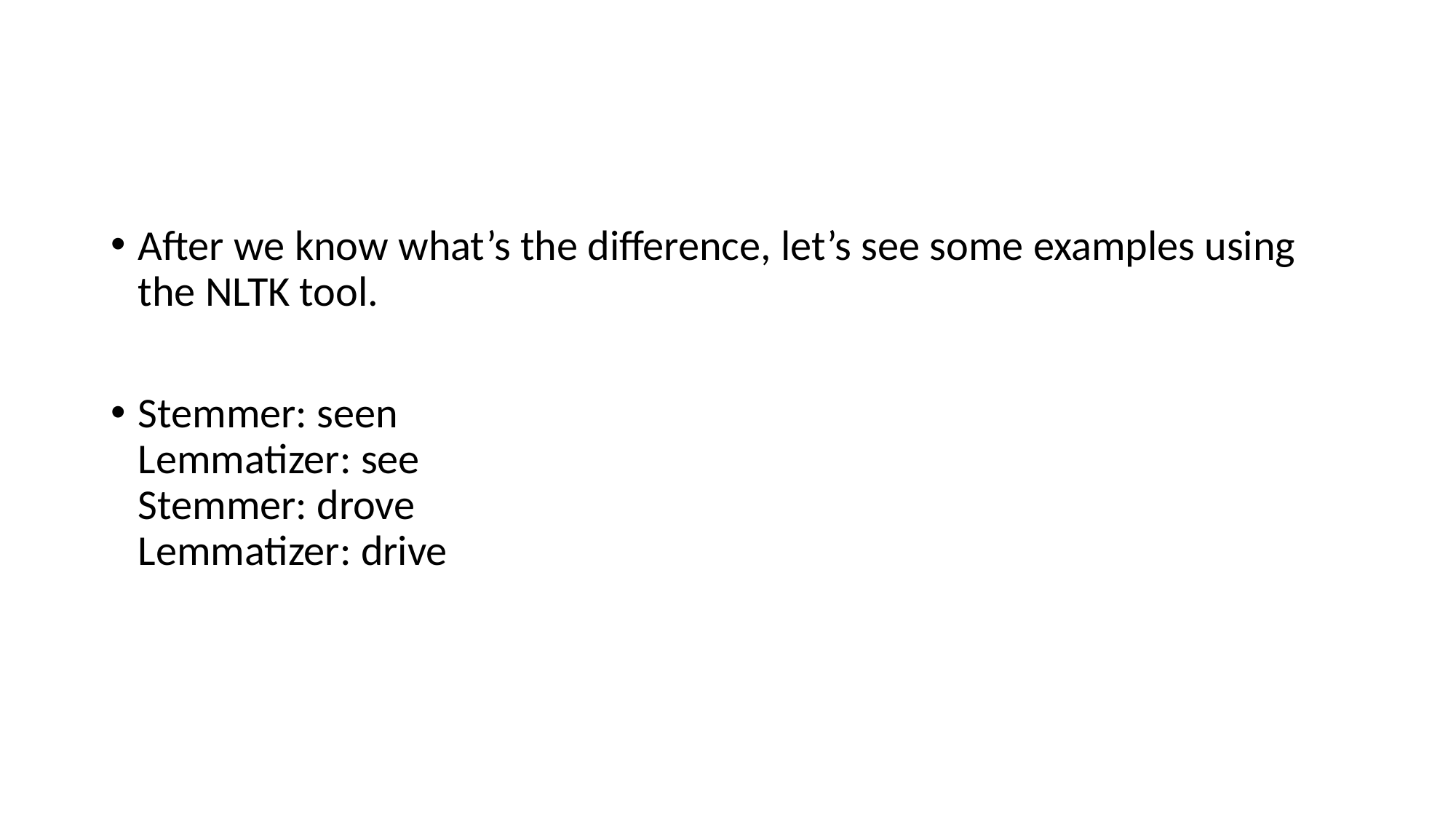

#
After we know what’s the difference, let’s see some examples using the NLTK tool.

Stemmer: seen
Lemmatizer: see
Stemmer: drove
Lemmatizer: drive